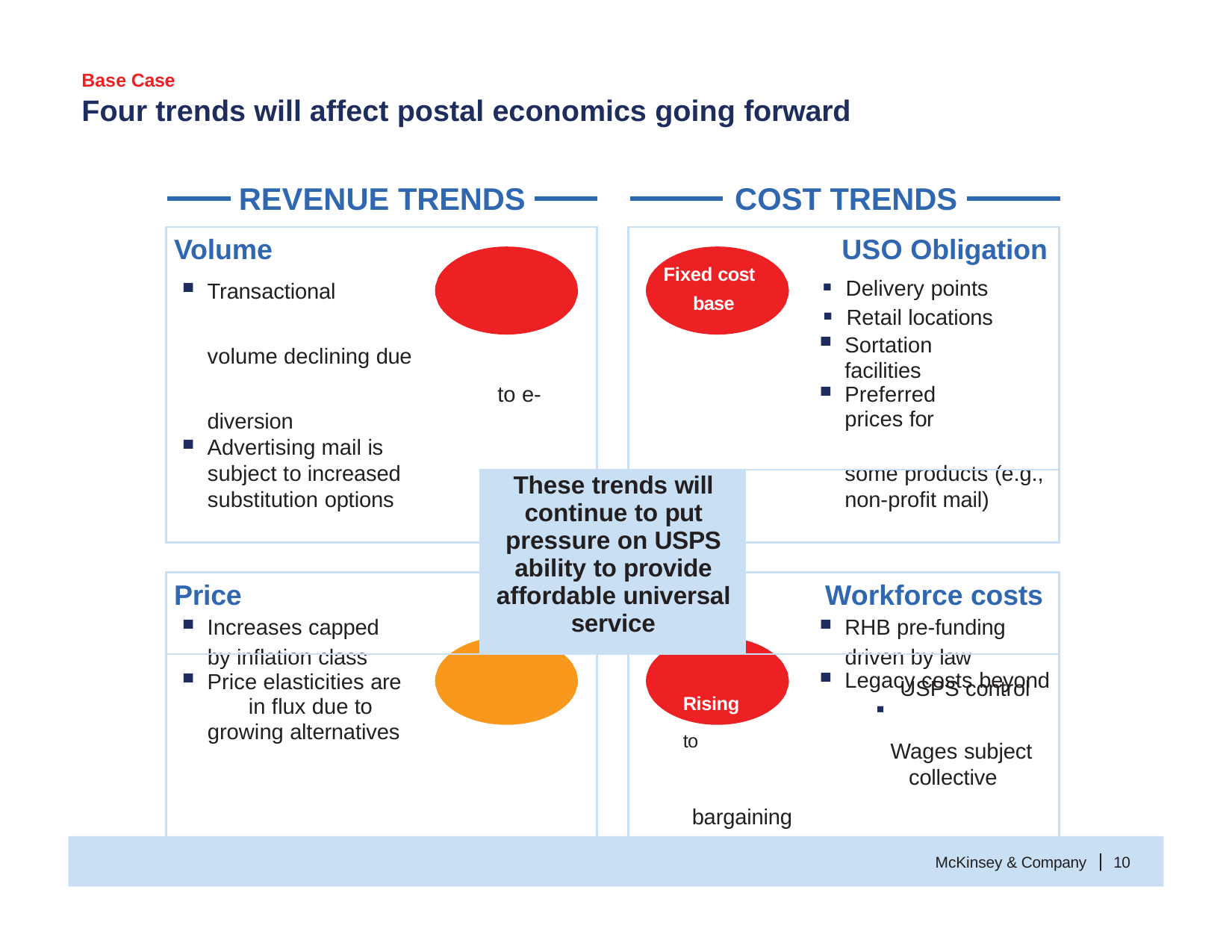

Base Case
Four trends will affect postal economics going forward
# REVENUE TRENDS	COST TRENDS

| Volume Transactional Declining volume declining due steadily to e-diversion Advertising mail is |  |  | USO Obligation Fixed cost ▪ Delivery points base ▪ Retail locations Sortation facilities Preferred prices for |  |
| --- | --- | --- | --- | --- |
| subject to increased substitution options | These trends will continue to put pressure on USPS ability to provide affordable universal service |  |  | some products (e.g., non-profit mail) |
|  |  |  |  |  |
| Price Increases capped |  |  |  | Workforce costs RHB pre-funding |
| by inflation class Price elasticities are in flux due to growing alternatives Rising but capped |  |  | driven by law Legacy costs beyond Rising ▪ USPS control to cost per Wages subject hour collective bargaining |  |

|
McKinsey & Company
10